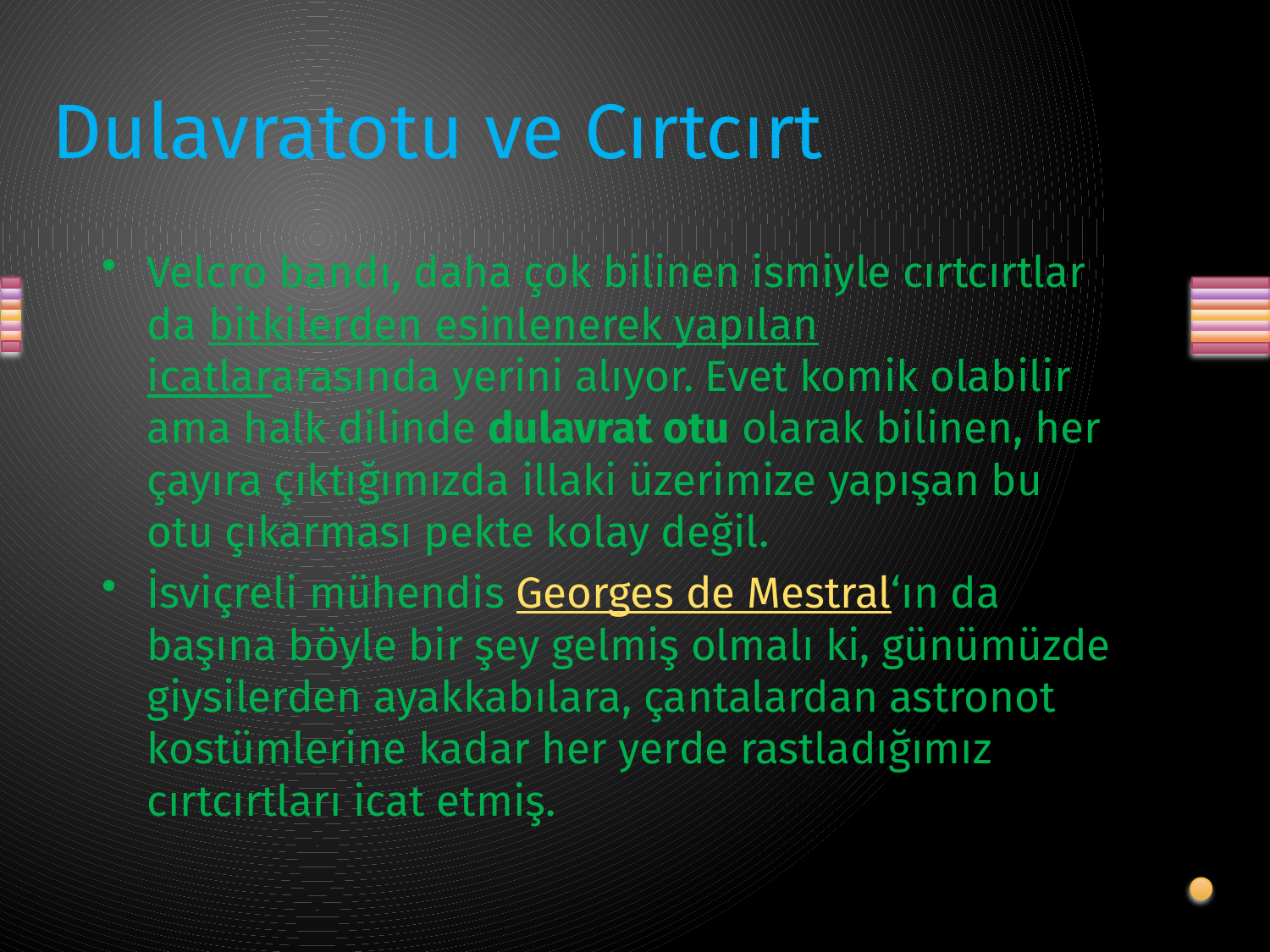

# Dulavratotu ve Cırtcırt
Velcro bandı, daha çok bilinen ismiyle cırtcırtlar da bitkilerden esinlenerek yapılan icatlararasında yerini alıyor. Evet komik olabilir ama halk dilinde dulavrat otu olarak bilinen, her çayıra çıktığımızda illaki üzerimize yapışan bu otu çıkarması pekte kolay değil.
İsviçreli mühendis Georges de Mestral‘ın da başına böyle bir şey gelmiş olmalı ki, günümüzde giysilerden ayakkabılara, çantalardan astronot kostümlerine kadar her yerde rastladığımız cırtcırtları icat etmiş.